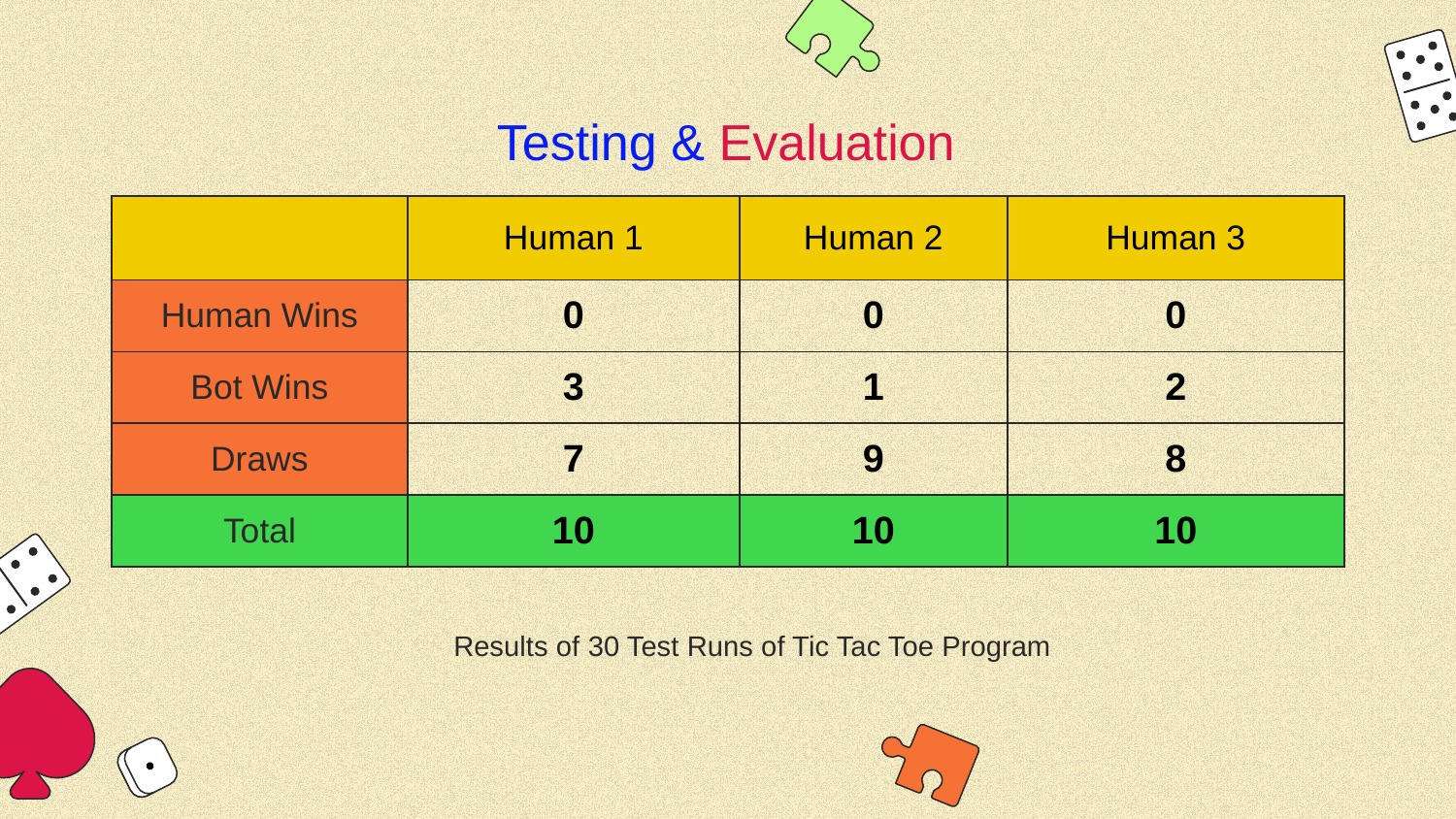

# Testing & Evaluation
|  | Human 1 | Human 2 | Human 3 |
| --- | --- | --- | --- |
| Human Wins | 0 | 0 | 0 |
| Bot Wins | 3 | 1 | 2 |
| Draws | 7 | 9 | 8 |
| Total | 10 | 10 | 10 |
Results of 30 Test Runs of Tic Tac Toe Program